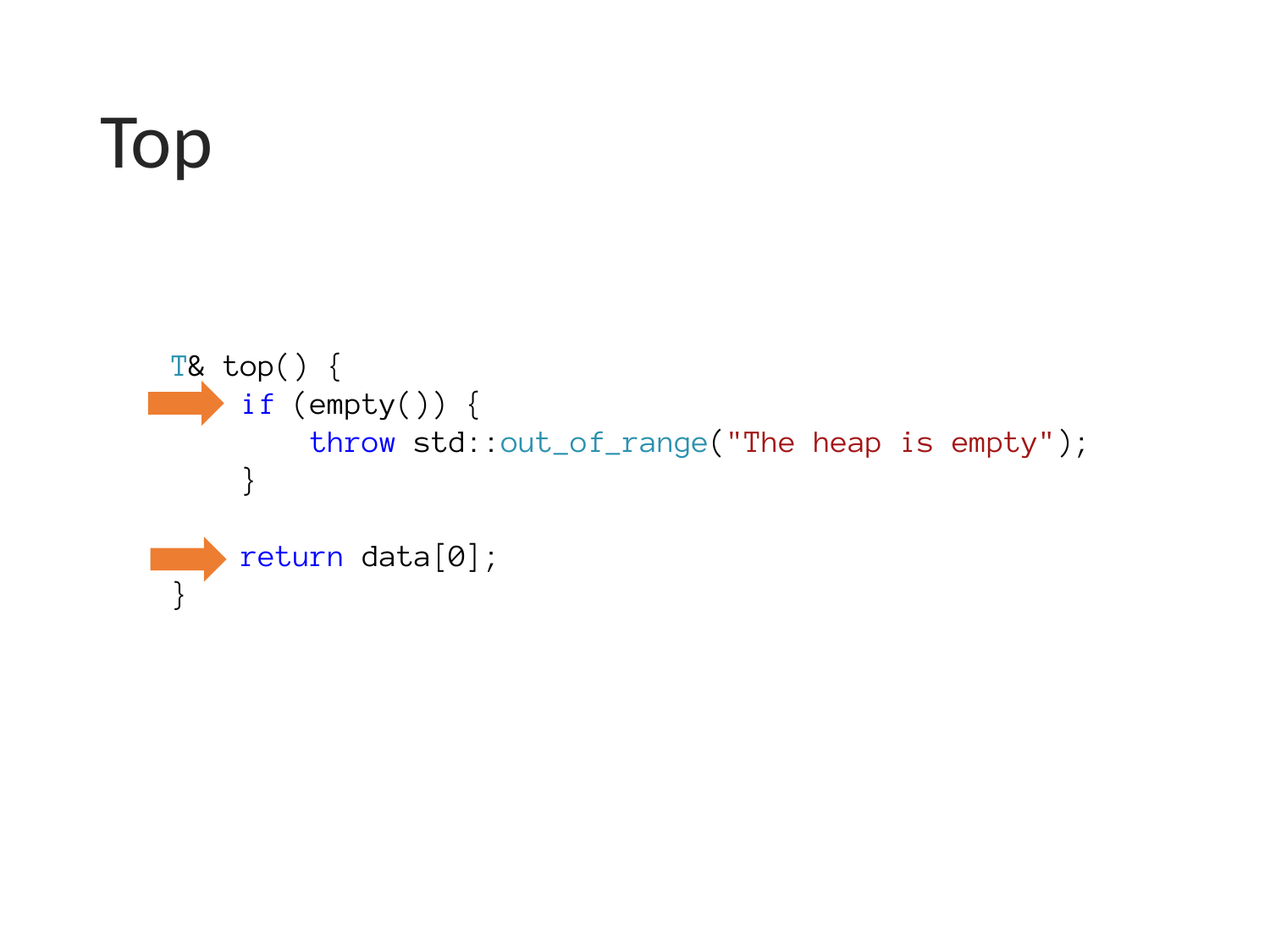

# Top
T& top() {
    if (empty()) {
        throw std::out_of_range("The heap is empty");
    }

    return data[0];
}